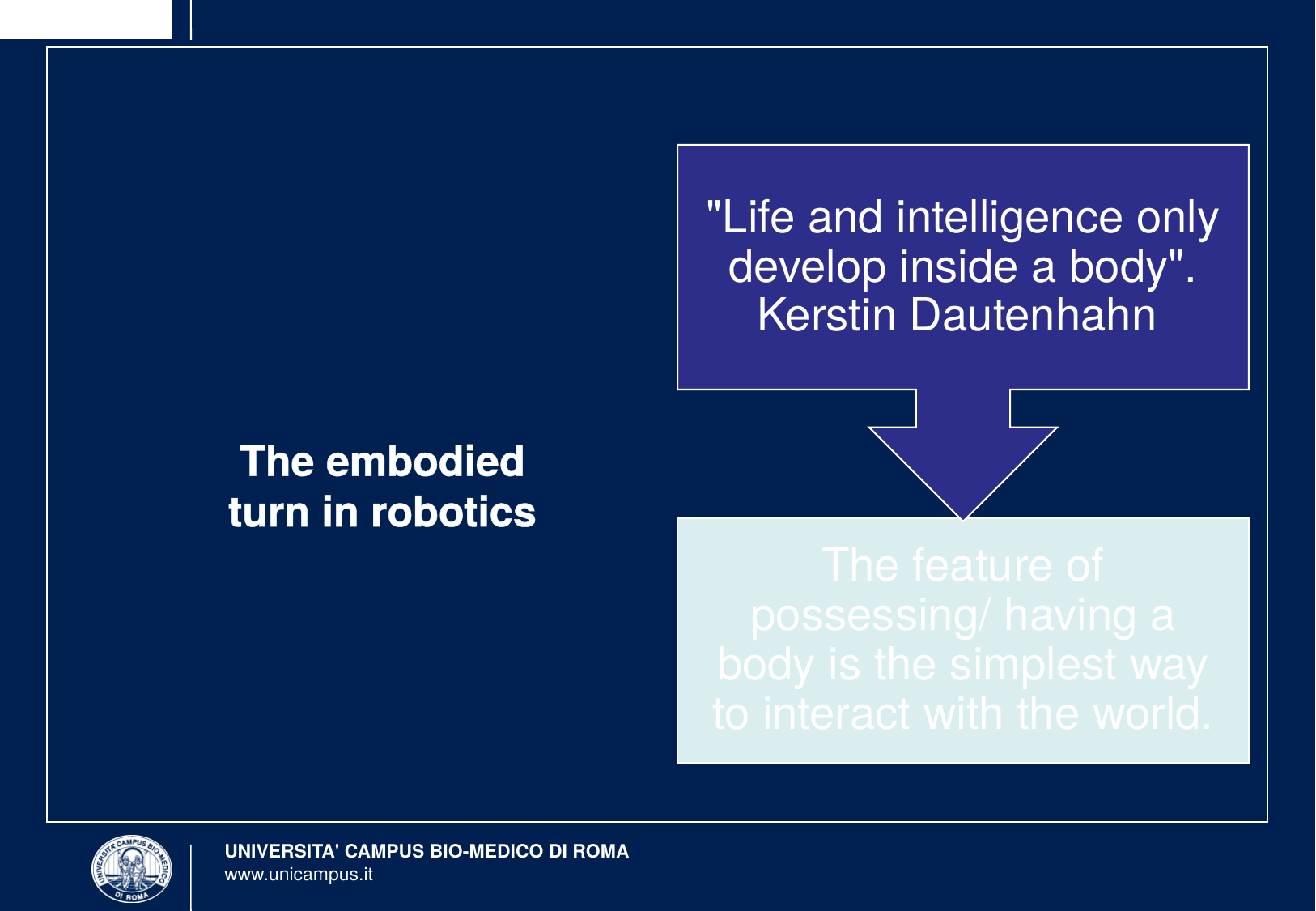

The feature of possessing/ having a body is the simplest way to interact with the world.
"Life and intelligence only develop inside a body". Kerstin Dautenhahn
# The embodied turn in robotics